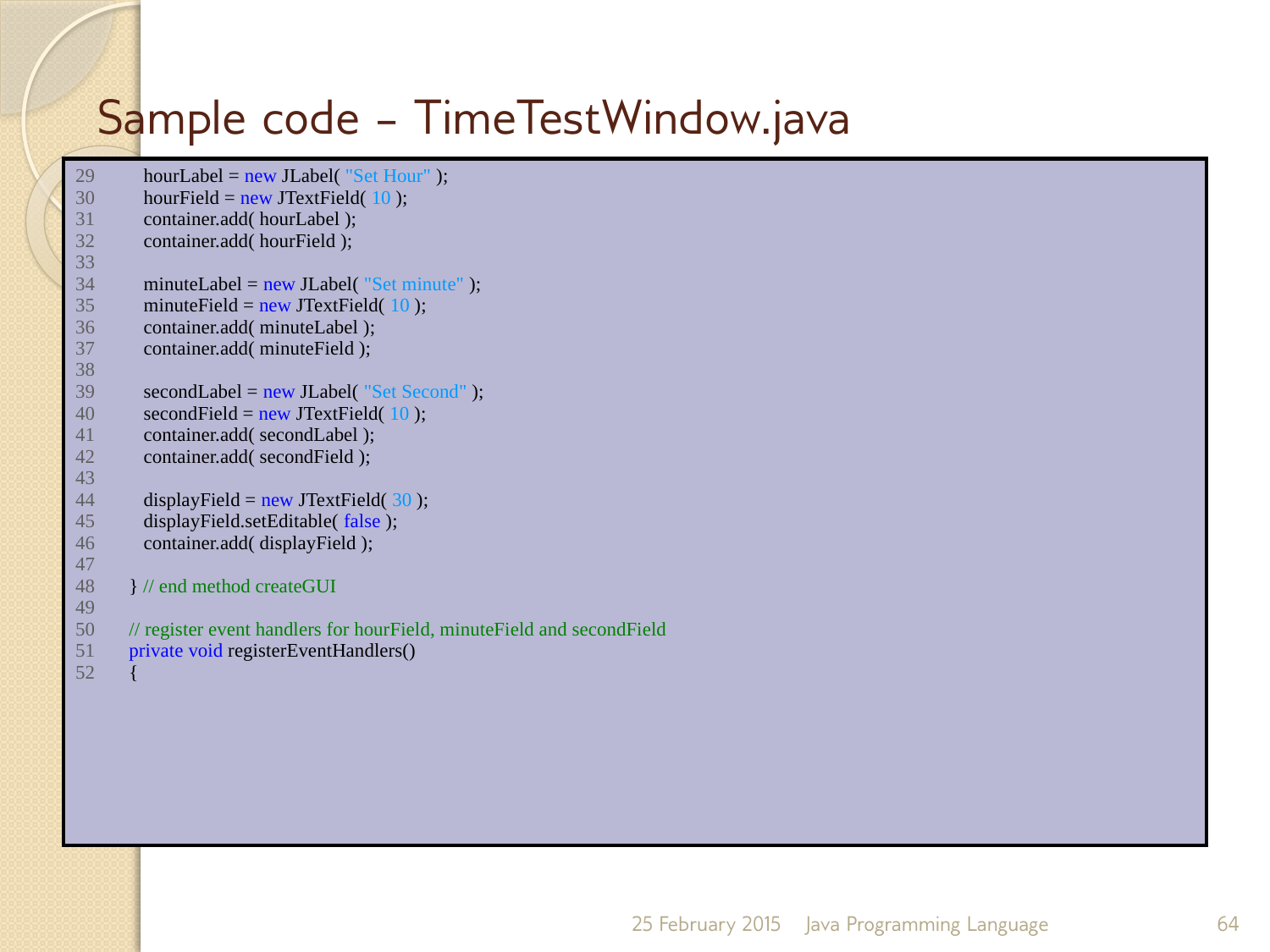

# Sample code – TimeTestWindow.java
| 29 hourLabel = new JLabel( "Set Hour" ); 30 hourField = new JTextField( 10 ); 31 container.add( hourLabel ); 32 container.add( hourField ); 33 34 minuteLabel = new JLabel( "Set minute" ); 35 minuteField = new JTextField( 10 ); 36 container.add( minuteLabel ); 37 container.add( minuteField ); 38 39 secondLabel = new JLabel( "Set Second" ); 40 secondField = new JTextField( 10 ); 41 container.add( secondLabel ); 42 container.add( secondField ); 43 44 displayField = new JTextField( 30 ); 45 displayField.setEditable( false ); 46 container.add( displayField ); 47 48 } // end method createGUI 49 50 // register event handlers for hourField, minuteField and secondField 51 private void registerEventHandlers() 52 { |
| --- |
25 February 2015
Java Programming Language
64